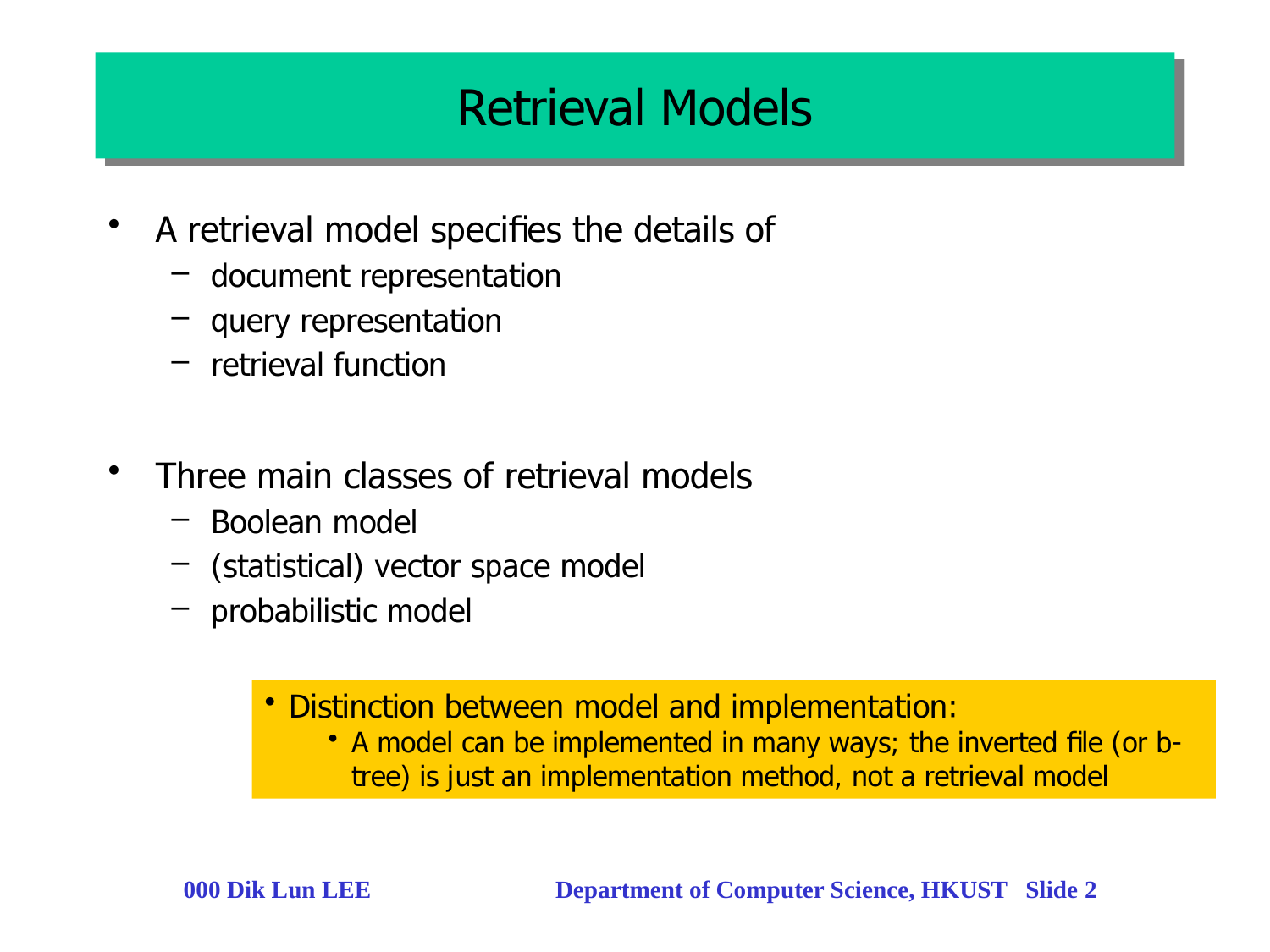

# Retrieval Models
A retrieval model specifies the details of
document representation
query representation
retrieval function

Three main classes of retrieval models
Boolean model
(statistical) vector space model
probabilistic model
Distinction between model and implementation:
A model can be implemented in many ways; the inverted file (or b-tree) is just an implementation method, not a retrieval model
000 Dik Lun LEE                              Department of Computer Science, HKUST   Slide 2